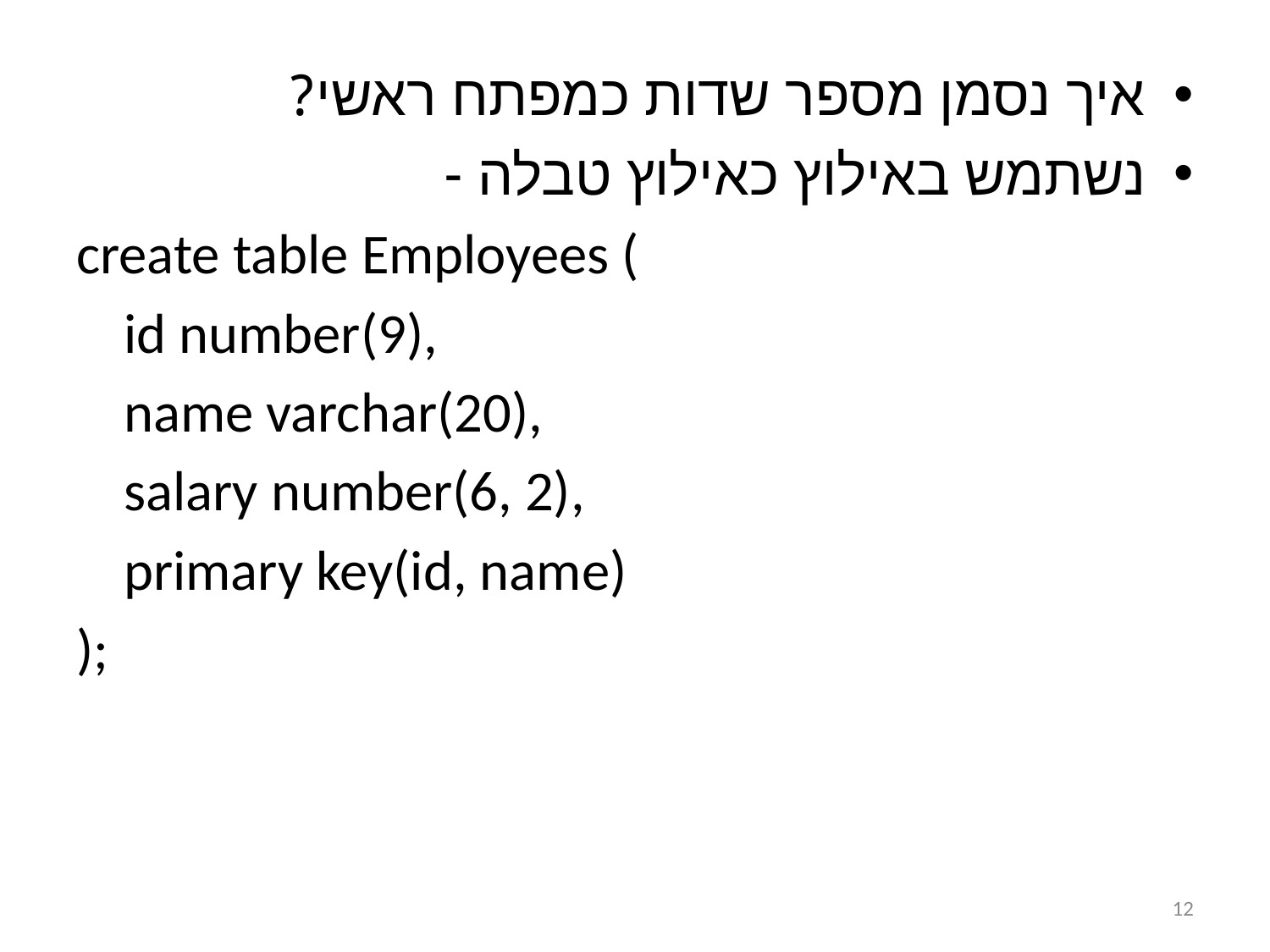

איך נסמן מספר שדות כמפתח ראשי?
נשתמש באילוץ כאילוץ טבלה -
create table Employees (
	id number(9),
	name varchar(20),
	salary number(6, 2),
	primary key(id, name)
);
12